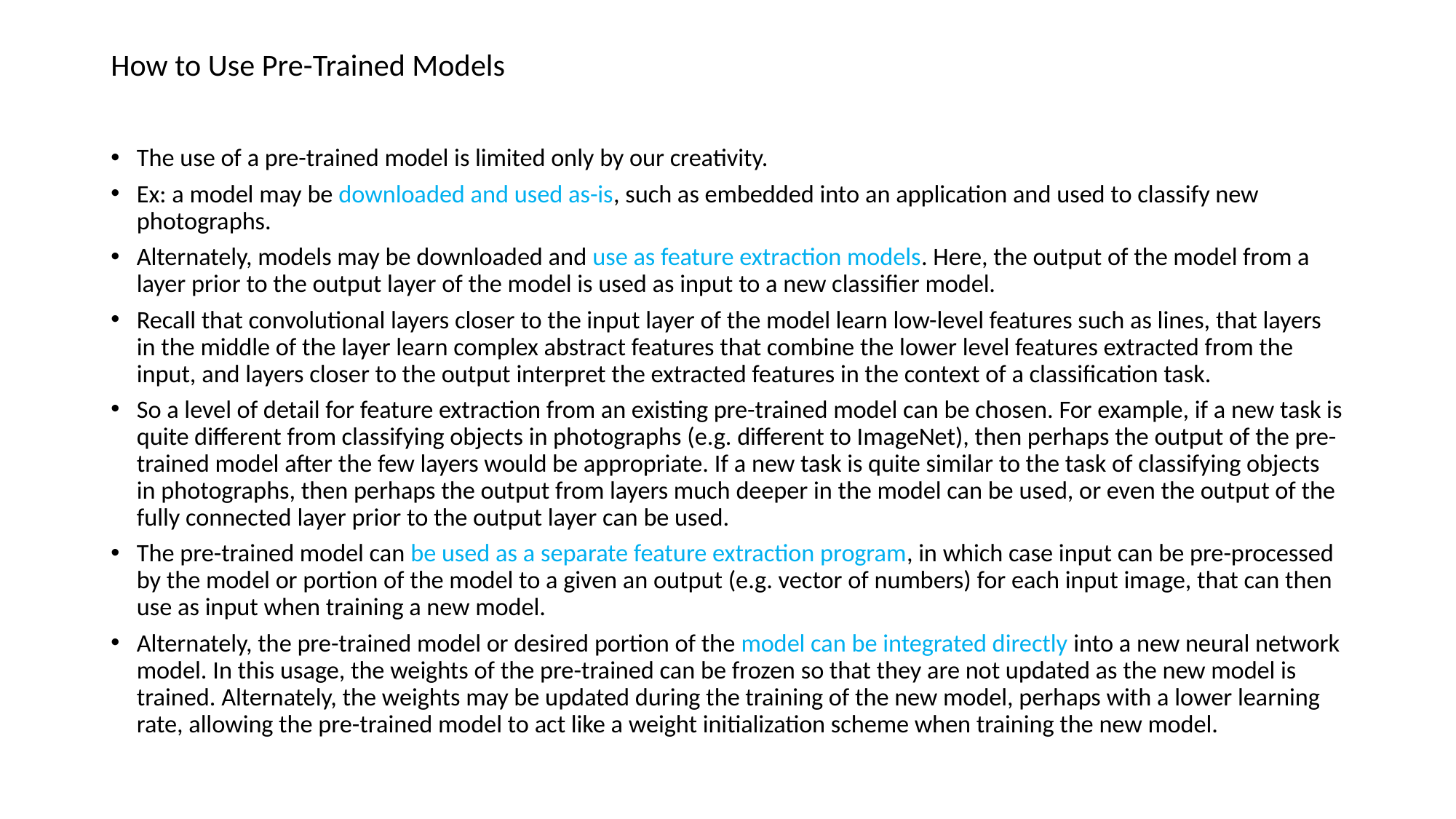

# How to Use Pre-Trained Models
The use of a pre-trained model is limited only by our creativity.
Ex: a model may be downloaded and used as-is, such as embedded into an application and used to classify new photographs.
Alternately, models may be downloaded and use as feature extraction models. Here, the output of the model from a layer prior to the output layer of the model is used as input to a new classifier model.
Recall that convolutional layers closer to the input layer of the model learn low-level features such as lines, that layers in the middle of the layer learn complex abstract features that combine the lower level features extracted from the input, and layers closer to the output interpret the extracted features in the context of a classification task.
So a level of detail for feature extraction from an existing pre-trained model can be chosen. For example, if a new task is quite different from classifying objects in photographs (e.g. different to ImageNet), then perhaps the output of the pre-trained model after the few layers would be appropriate. If a new task is quite similar to the task of classifying objects in photographs, then perhaps the output from layers much deeper in the model can be used, or even the output of the fully connected layer prior to the output layer can be used.
The pre-trained model can be used as a separate feature extraction program, in which case input can be pre-processed by the model or portion of the model to a given an output (e.g. vector of numbers) for each input image, that can then use as input when training a new model.
Alternately, the pre-trained model or desired portion of the model can be integrated directly into a new neural network model. In this usage, the weights of the pre-trained can be frozen so that they are not updated as the new model is trained. Alternately, the weights may be updated during the training of the new model, perhaps with a lower learning rate, allowing the pre-trained model to act like a weight initialization scheme when training the new model.